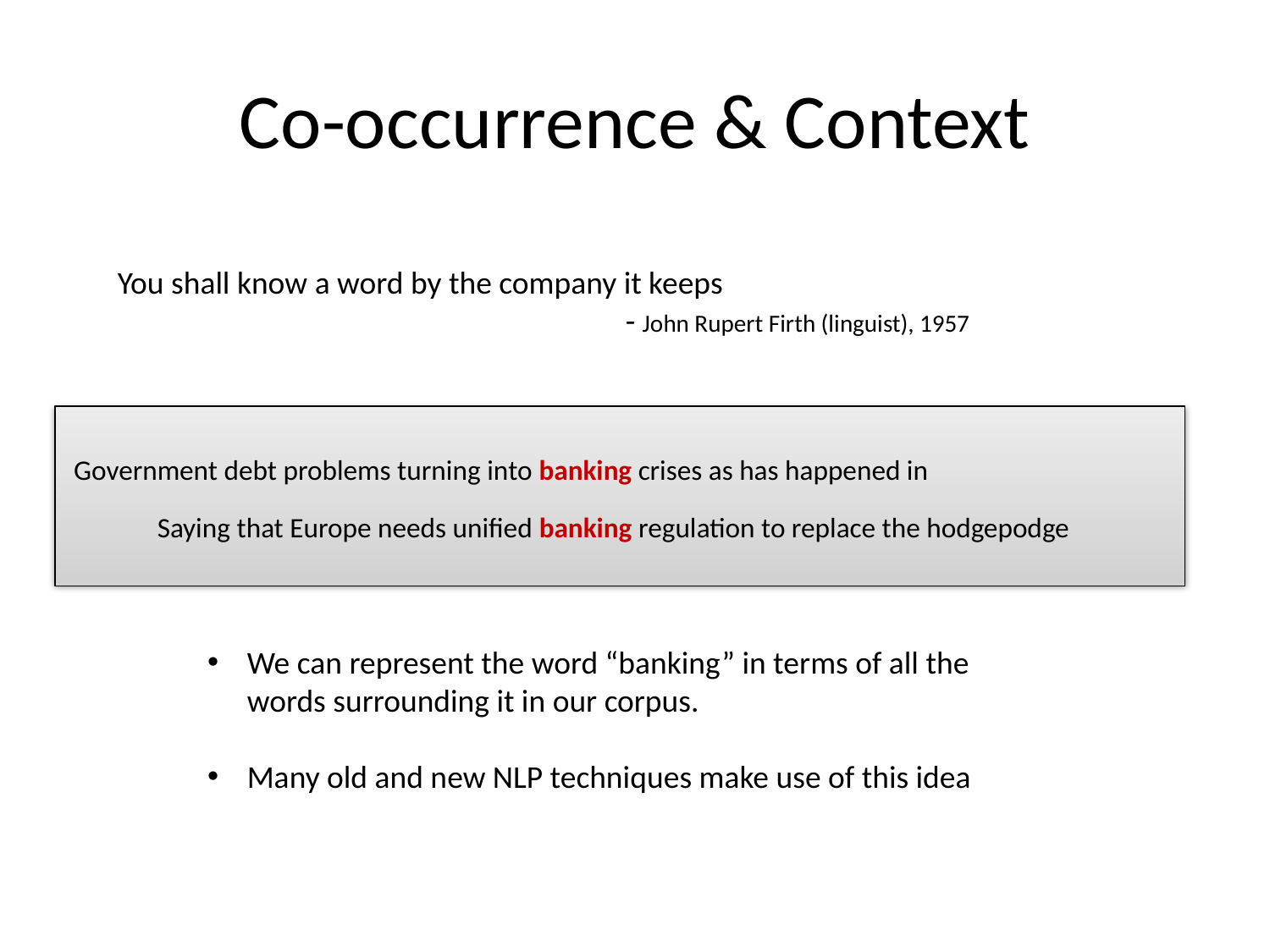

# Co-occurrence & Context
You shall know a word by the company it keeps
				- John Rupert Firth (linguist), 1957

 Government debt problems turning into banking crises as has happened in
Saying that Europe needs unified banking regulation to replace the hodgepodge
We can represent the word “banking” in terms of all the words surrounding it in our corpus.

Many old and new NLP techniques make use of this idea